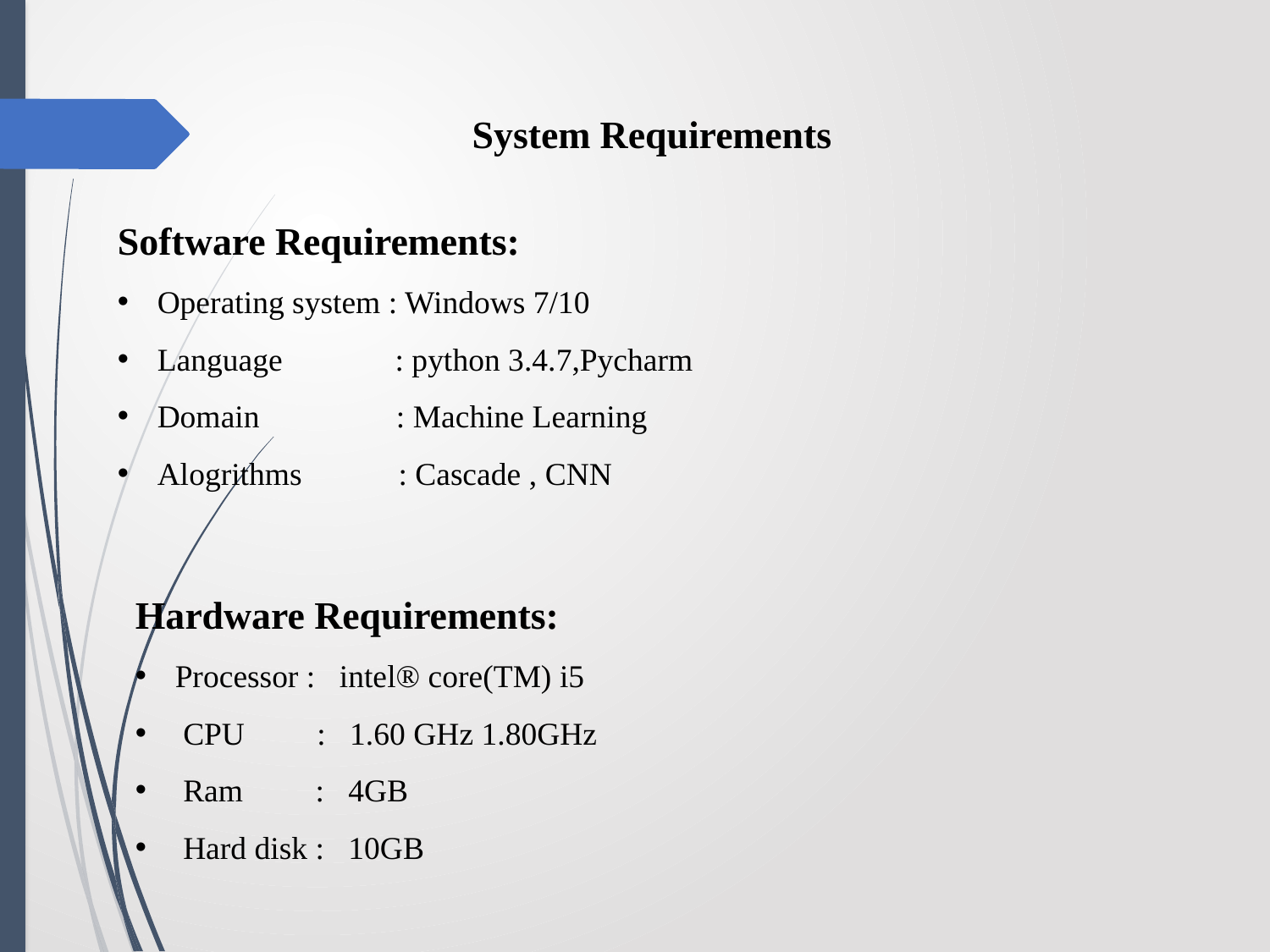

System Requirements
Software Requirements:
Operating system : Windows 7/10
Language              : python 3.4.7,Pycharm
Domain                 : Machine Learning
Alogrithms            : Cascade , CNN
Hardware Requirements:
Processor :   intel® core(TM) i5
 CPU         :   1.60 GHz 1.80GHz
 Ram         :   4GB
 Hard disk :   10GB